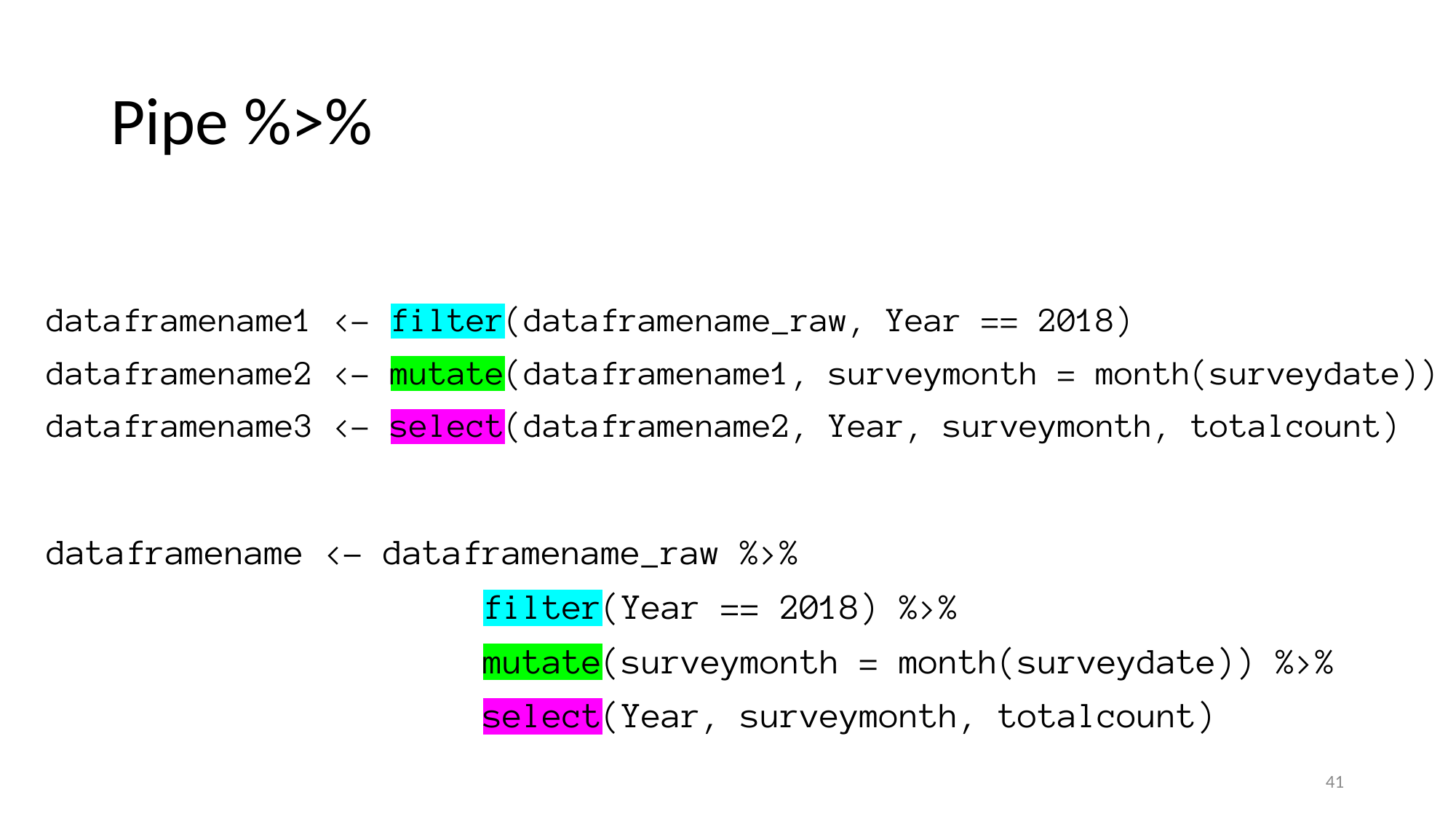

# Pipe %>%
dataframename1 <- filter(dataframename_raw, Year == 2018)
dataframename2 <- mutate(dataframename1, surveymonth = month(surveydate))
dataframename3 <- select(dataframename2, Year, surveymonth, totalcount)

dataframename <- dataframename_raw %>%
				filter(Year == 2018) %>%
				mutate(surveymonth = month(surveydate)) %>%
				select(Year, surveymonth, totalcount)

41